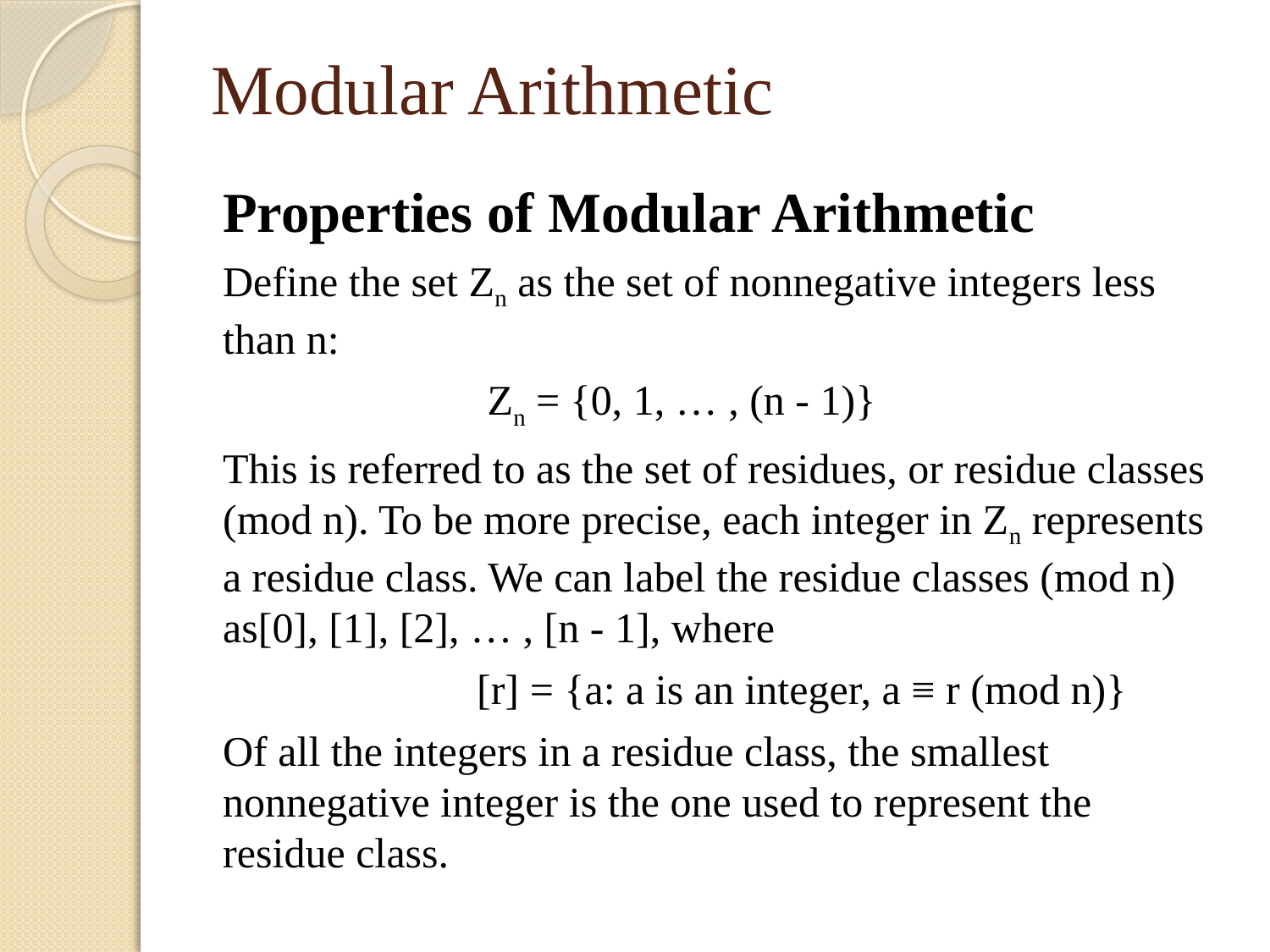

Modular Arithmetic
Properties of Modular Arithmetic
Define the set Zn as the set of nonnegative integers less than n:
		 Zn = {0, 1, … , (n - 1)}
This is referred to as the set of residues, or residue classes (mod n). To be more precise, each integer in Zn represents a residue class. We can label the residue classes (mod n) as[0], [1], [2], … , [n - 1], where
		[r] = {a: a is an integer, a ≡ r (mod n)}
Of all the integers in a residue class, the smallest nonnegative integer is the one used to represent the residue class.